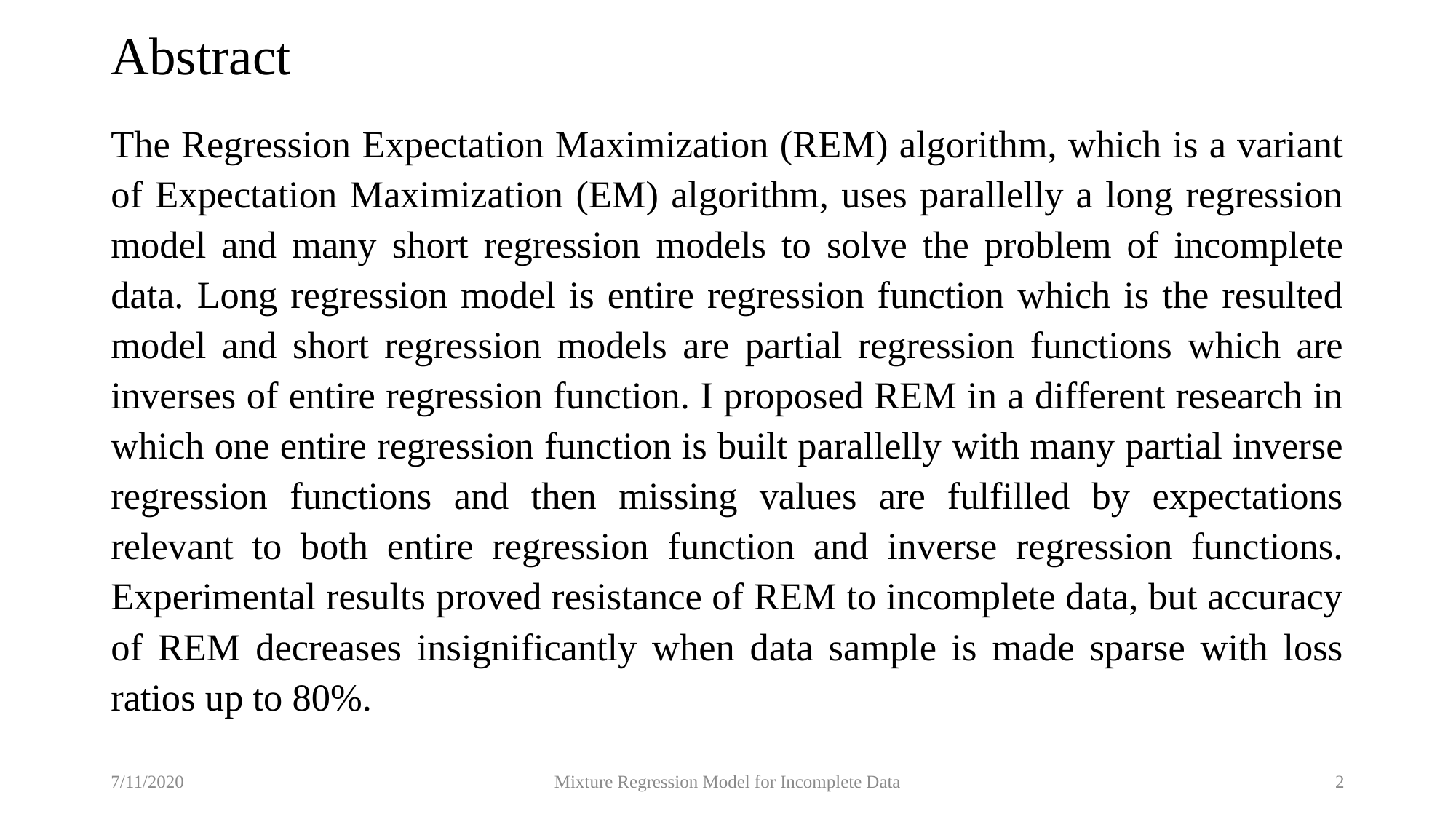

# Abstract
The Regression Expectation Maximization (REM) algorithm, which is a variant of Expectation Maximization (EM) algorithm, uses parallelly a long regression model and many short regression models to solve the problem of incomplete data. Long regression model is entire regression function which is the resulted model and short regression models are partial regression functions which are inverses of entire regression function. I proposed REM in a different research in which one entire regression function is built parallelly with many partial inverse regression functions and then missing values are fulfilled by expectations relevant to both entire regression function and inverse regression functions. Experimental results proved resistance of REM to incomplete data, but accuracy of REM decreases insignificantly when data sample is made sparse with loss ratios up to 80%.
7/11/2020
Mixture Regression Model for Incomplete Data
2